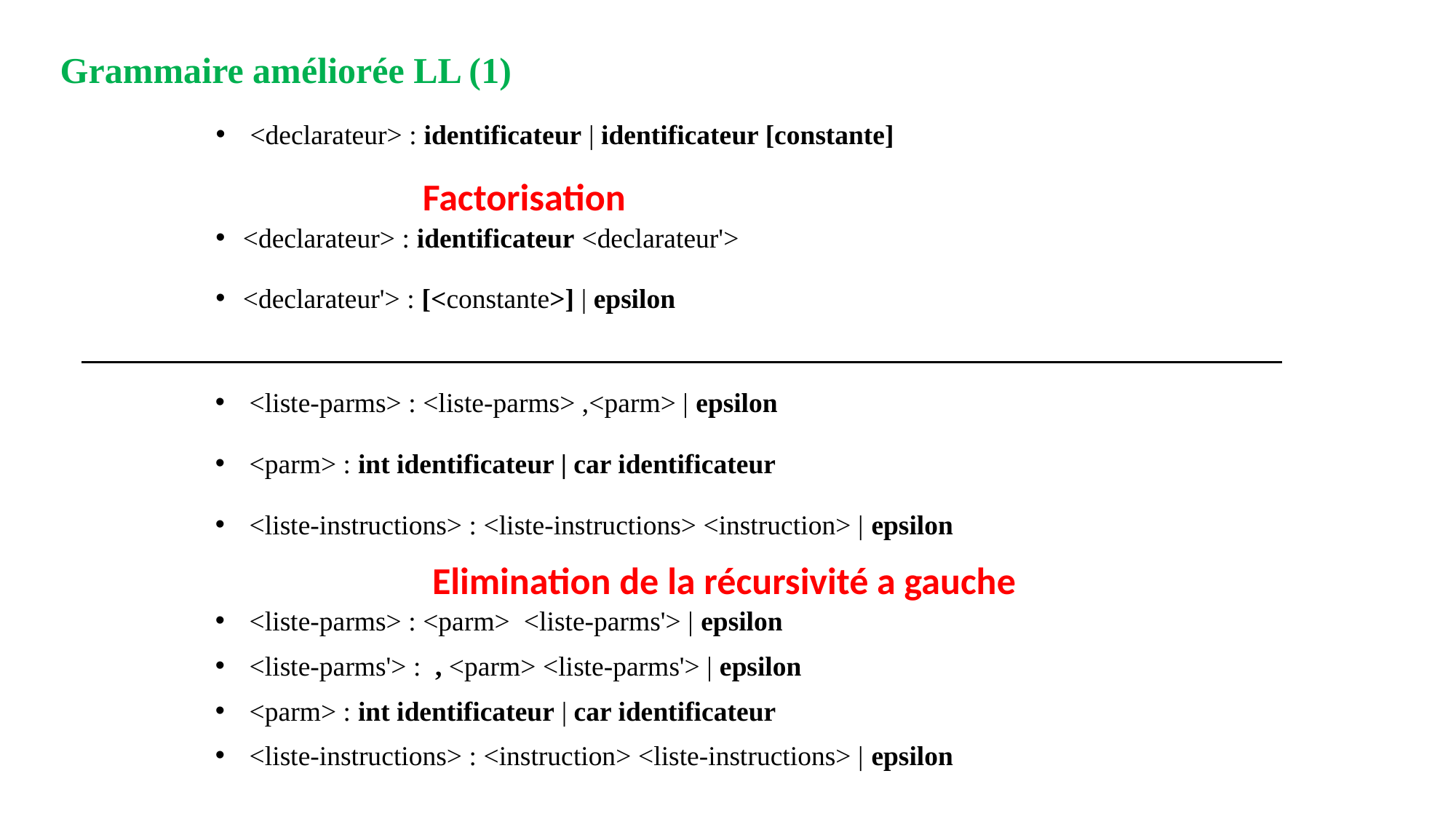

Grammaire améliorée LL (1)
<declarateur> : identificateur | identificateur [constante]
Factorisation
<declarateur> : identificateur <declarateur'>
<declarateur'> : [<constante>] | epsilon

<liste-parms> : <liste-parms> ,<parm> | epsilon
<parm> : int identificateur | car identificateur
<liste-instructions> : <liste-instructions> <instruction> | epsilon
Elimination de la récursivité a gauche
<liste-parms> : <parm>  <liste-parms'> | epsilon
<liste-parms'> :  , <parm> <liste-parms'> | epsilon
<parm> : int identificateur | car identificateur
<liste-instructions> : <instruction> <liste-instructions> | epsilon